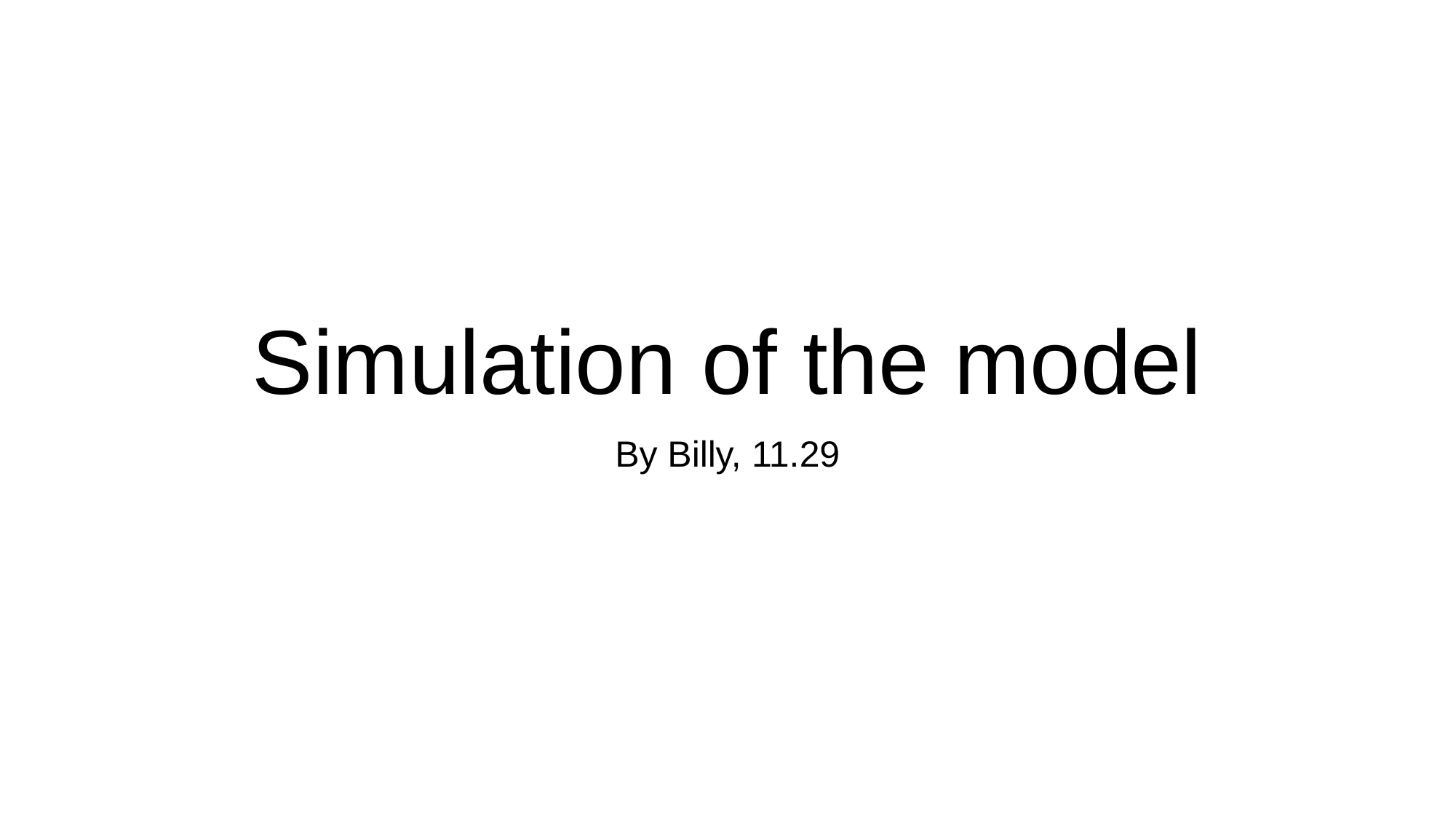

# Simulation of the model
By Billy, 11.29